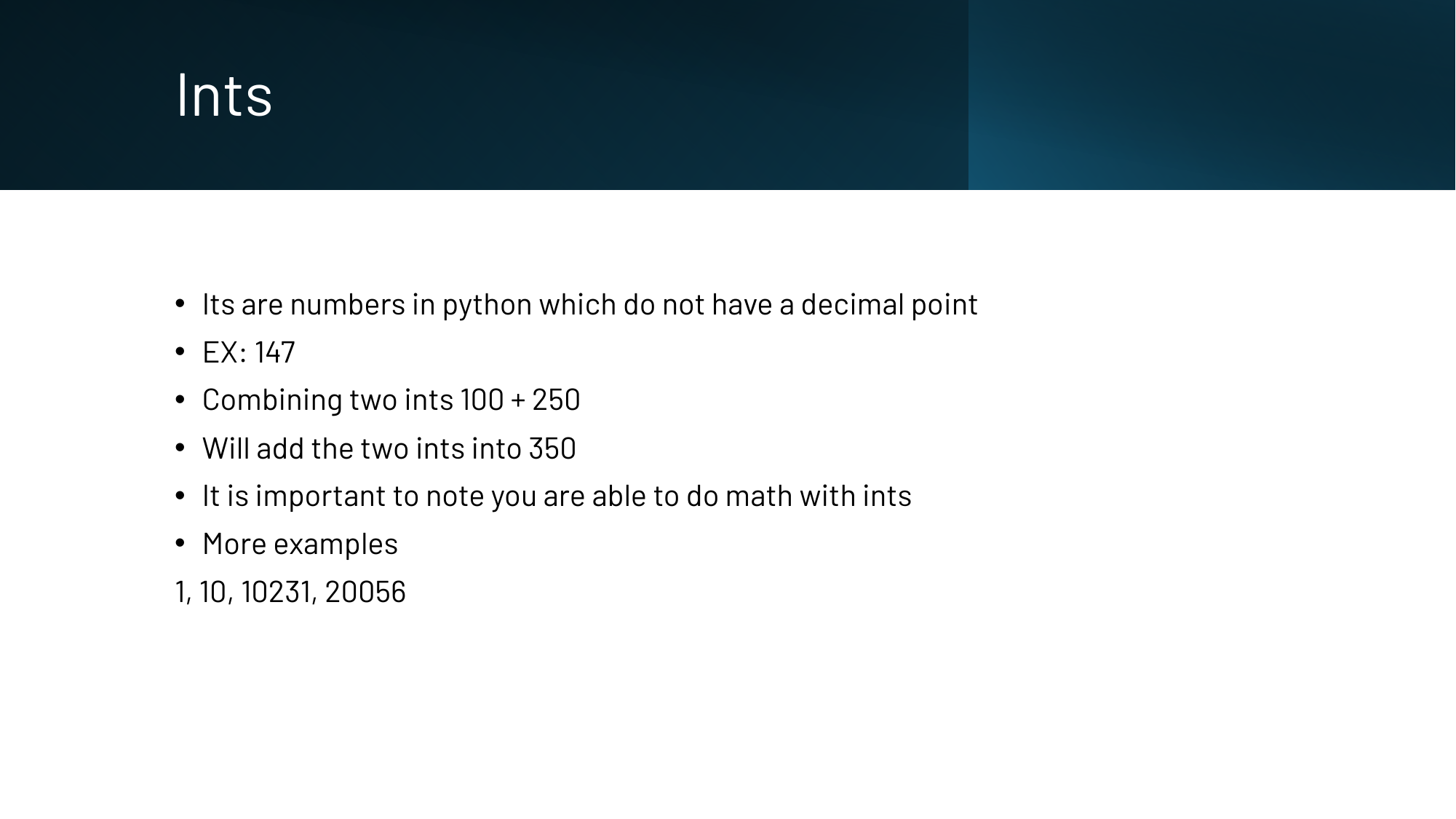

# Ints
Its are numbers in python which do not have a decimal point
EX: 147
Combining two ints 100 + 250
Will add the two ints into 350
It is important to note you are able to do math with ints
More examples
1, 10, 10231, 20056